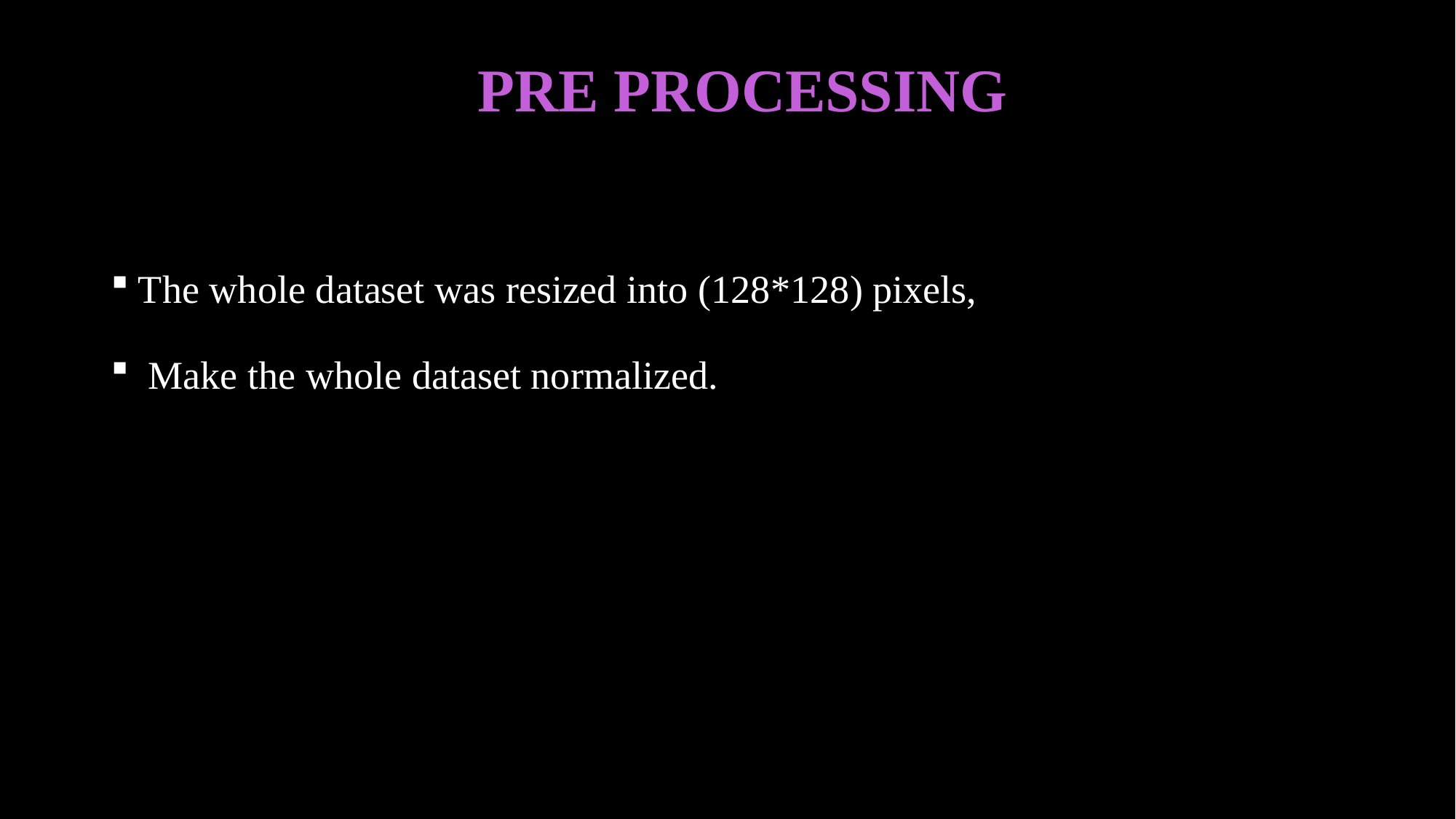

# PRE PROCESSING
The whole dataset was resized into (128*128) pixels,
 Make the whole dataset normalized.